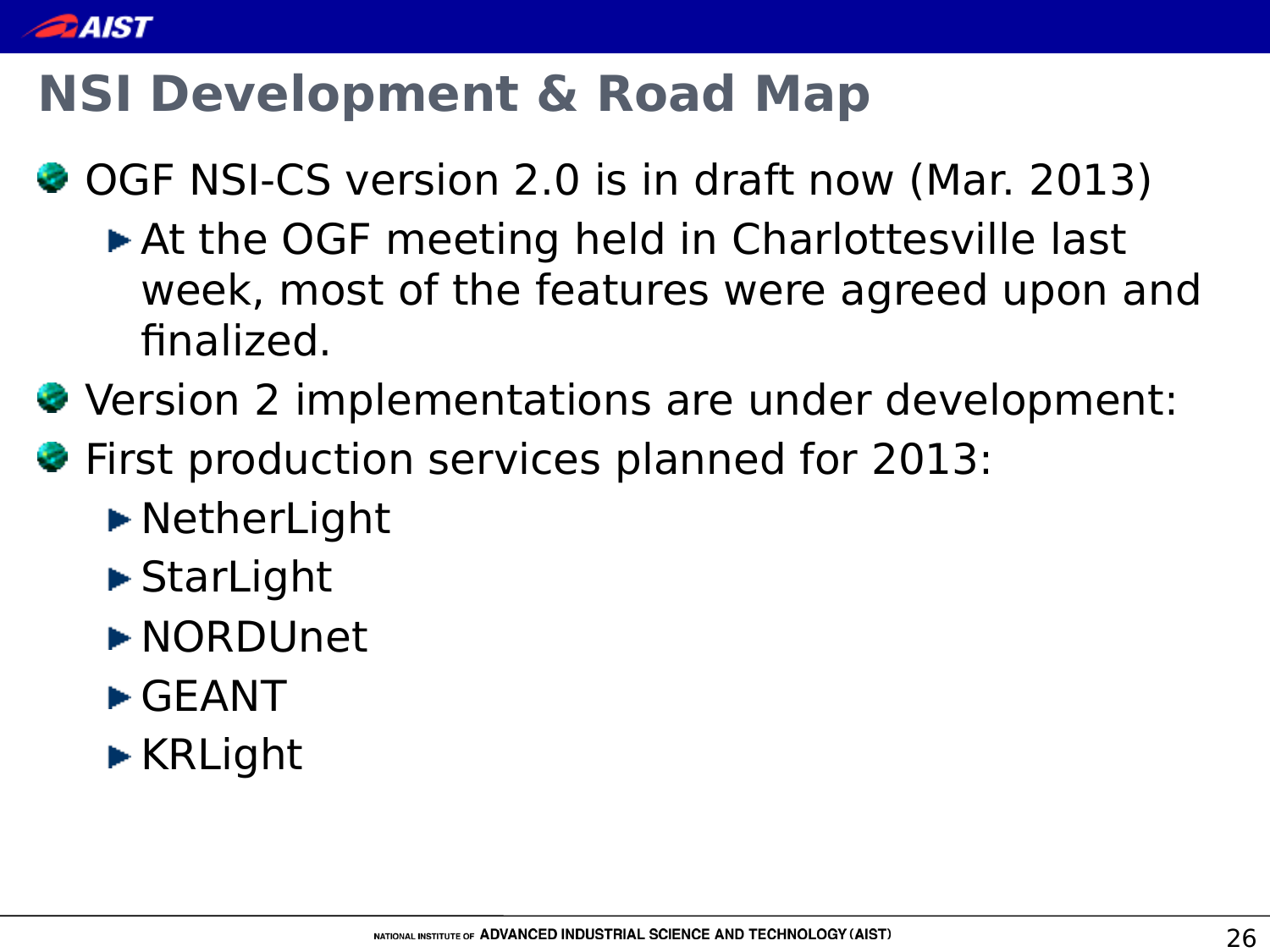

# NSI Development & Road Map
OGF NSI-CS version 2.0 is in draft now (Mar. 2013)
At the OGF meeting held in Charlottesville last week, most of the features were agreed upon and finalized.
Version 2 implementations are under development:
First production services planned for 2013:
NetherLight
StarLight
NORDUnet
GEANT
KRLight